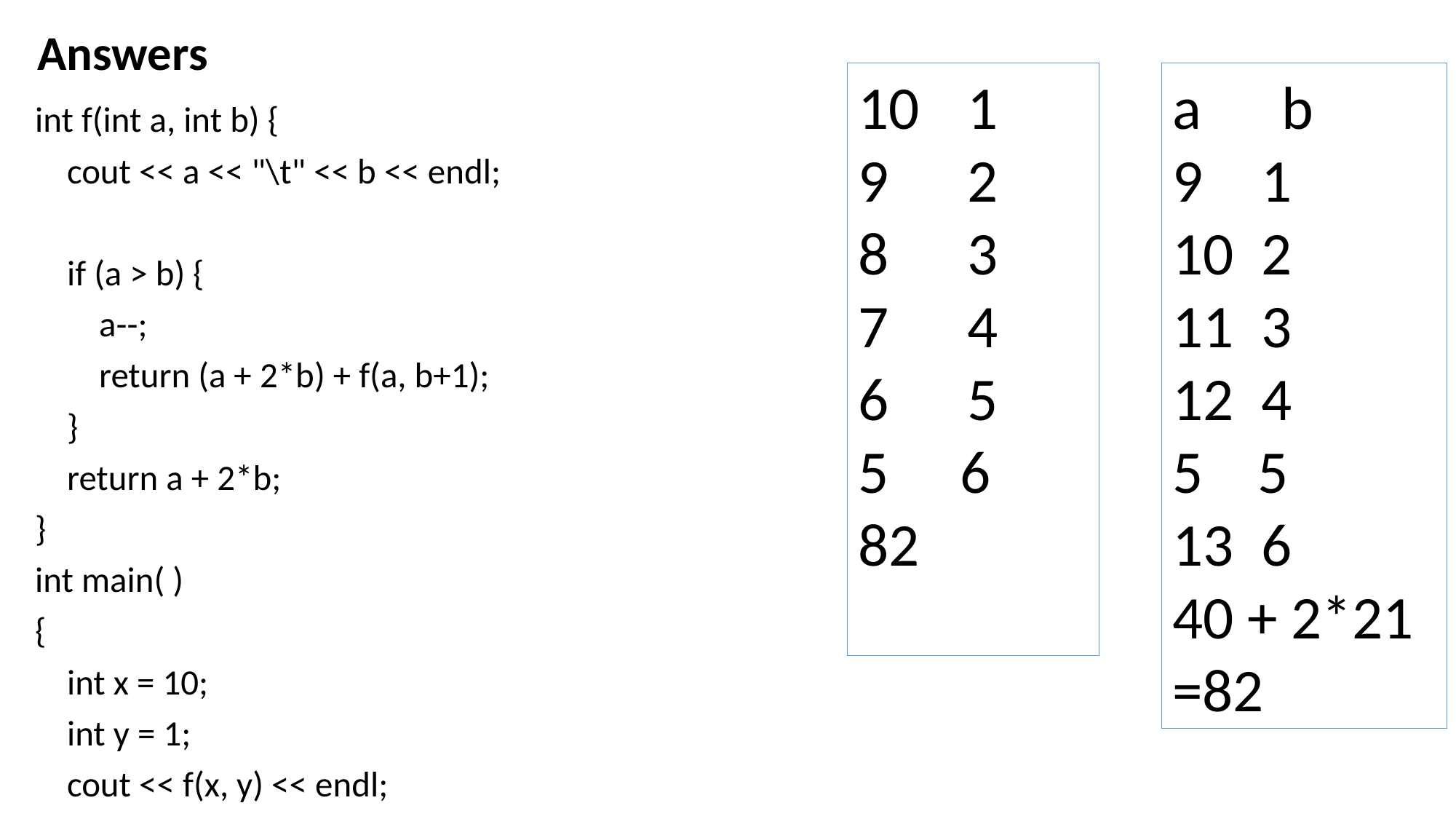

Answers
10	1
9	2
8	3
7	4
6	5
 6
82

a	b
1
2
3
4
5    5
6
40 + 2*21
=82
int f(int a, int b) {
    cout << a << "\t" << b << endl;

    if (a > b) {
        a--;
        return (a + 2*b) + f(a, b+1);
    }
    return a + 2*b;
}
int main( )
{
    int x = 10;
    int y = 1;
    cout << f(x, y) << endl;
}